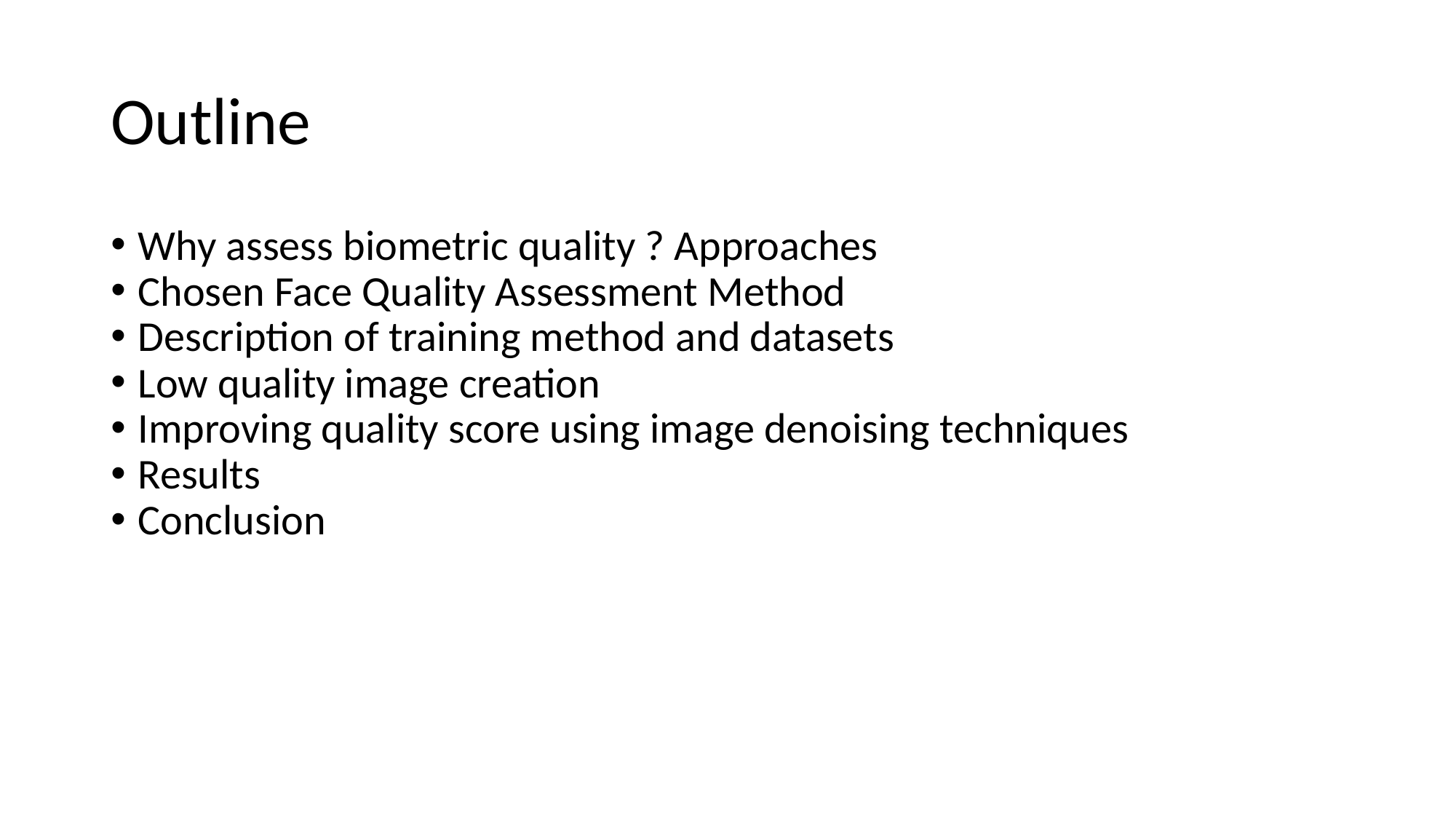

Outline
Why assess biometric quality ? Approaches
Chosen Face Quality Assessment Method
Description of training method and datasets
Low quality image creation
Improving quality score using image denoising techniques
Results
Conclusion